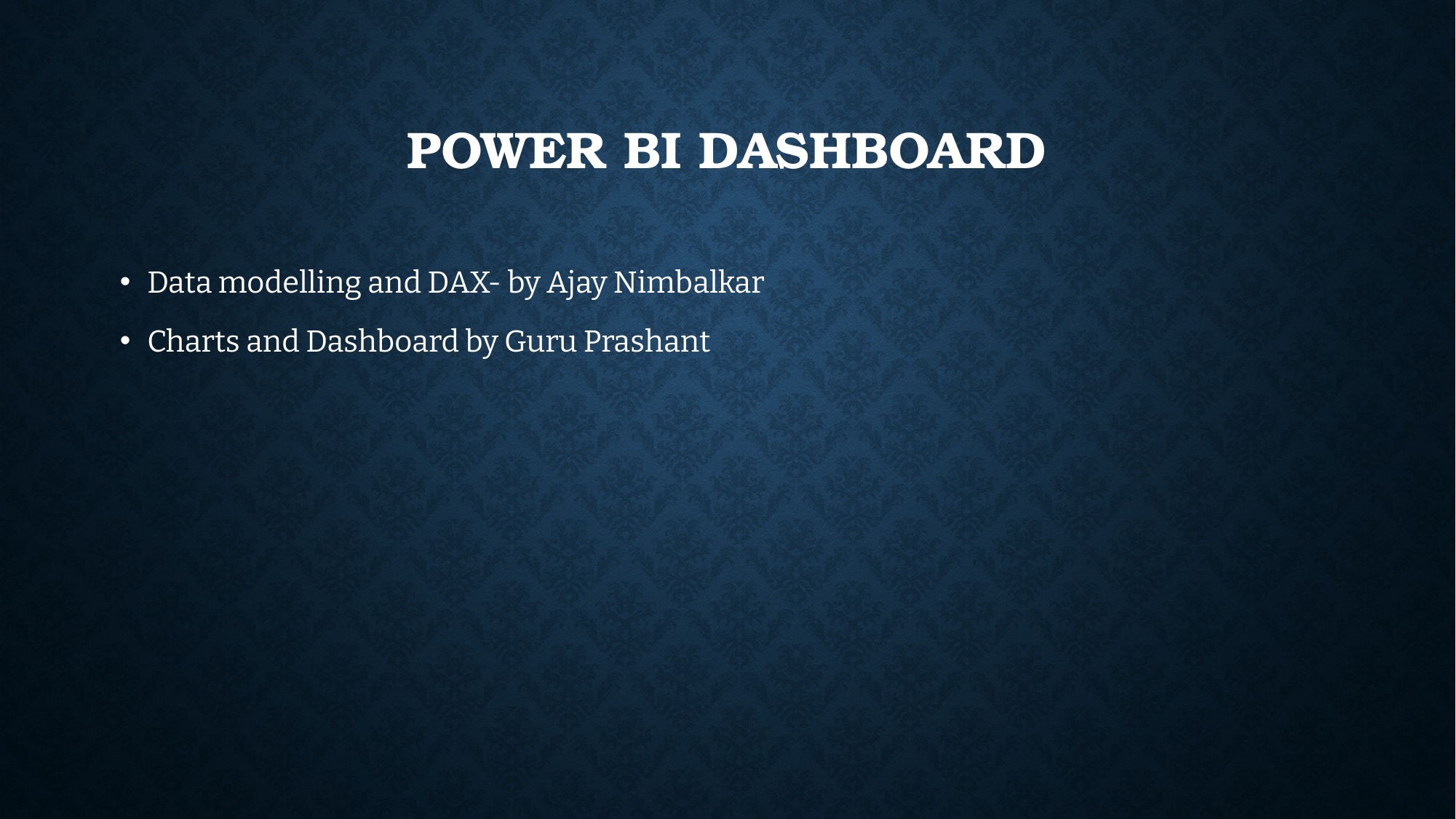

# Power BI Dashboard
Data modelling and DAX- by Ajay Nimbalkar
Charts and Dashboard by Guru Prashant